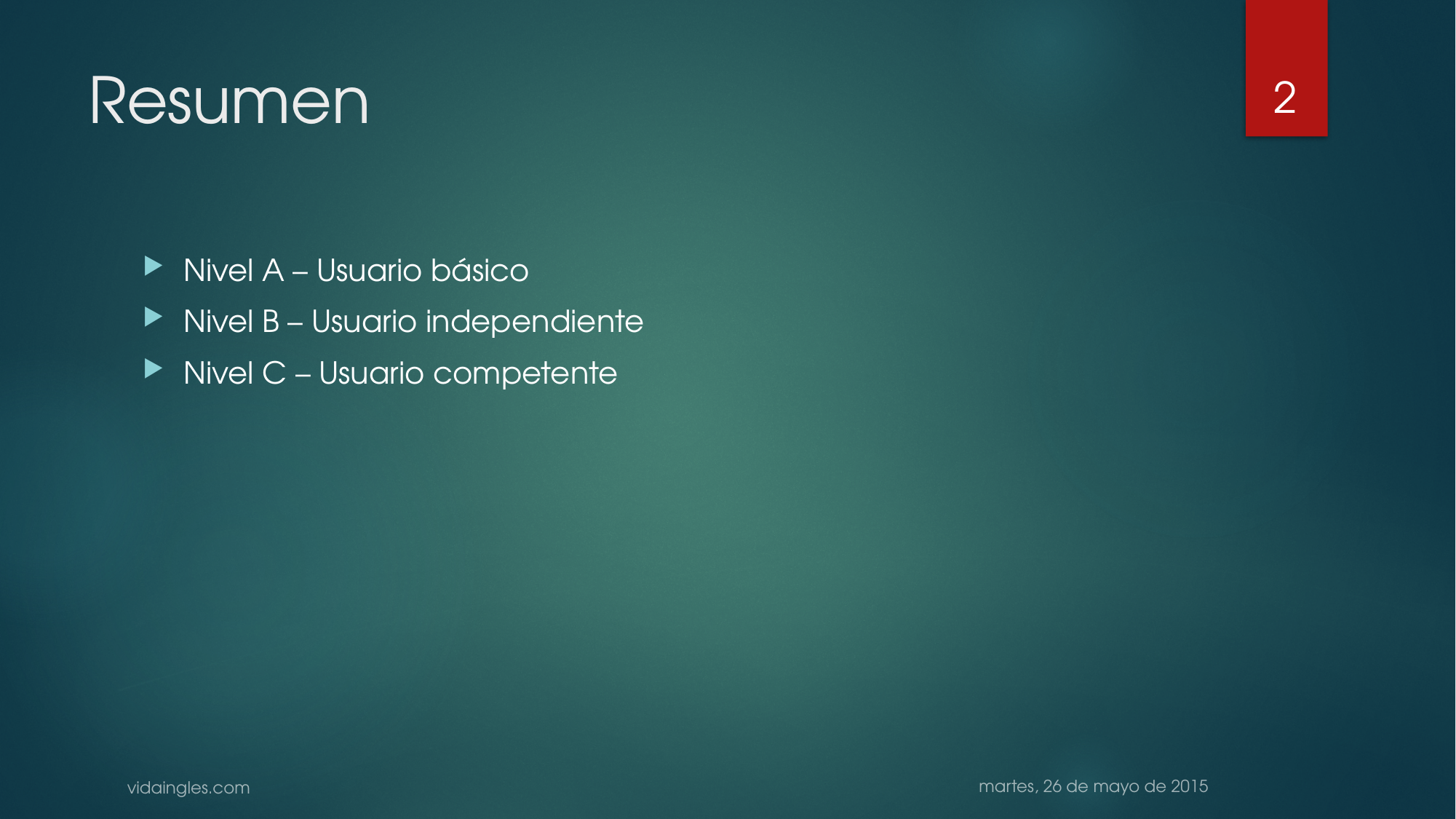

2
# Resumen
Nivel A – Usuario básico
Nivel B – Usuario independiente
Nivel C – Usuario competente
vidaingles.com
martes, 26 de mayo de 2015